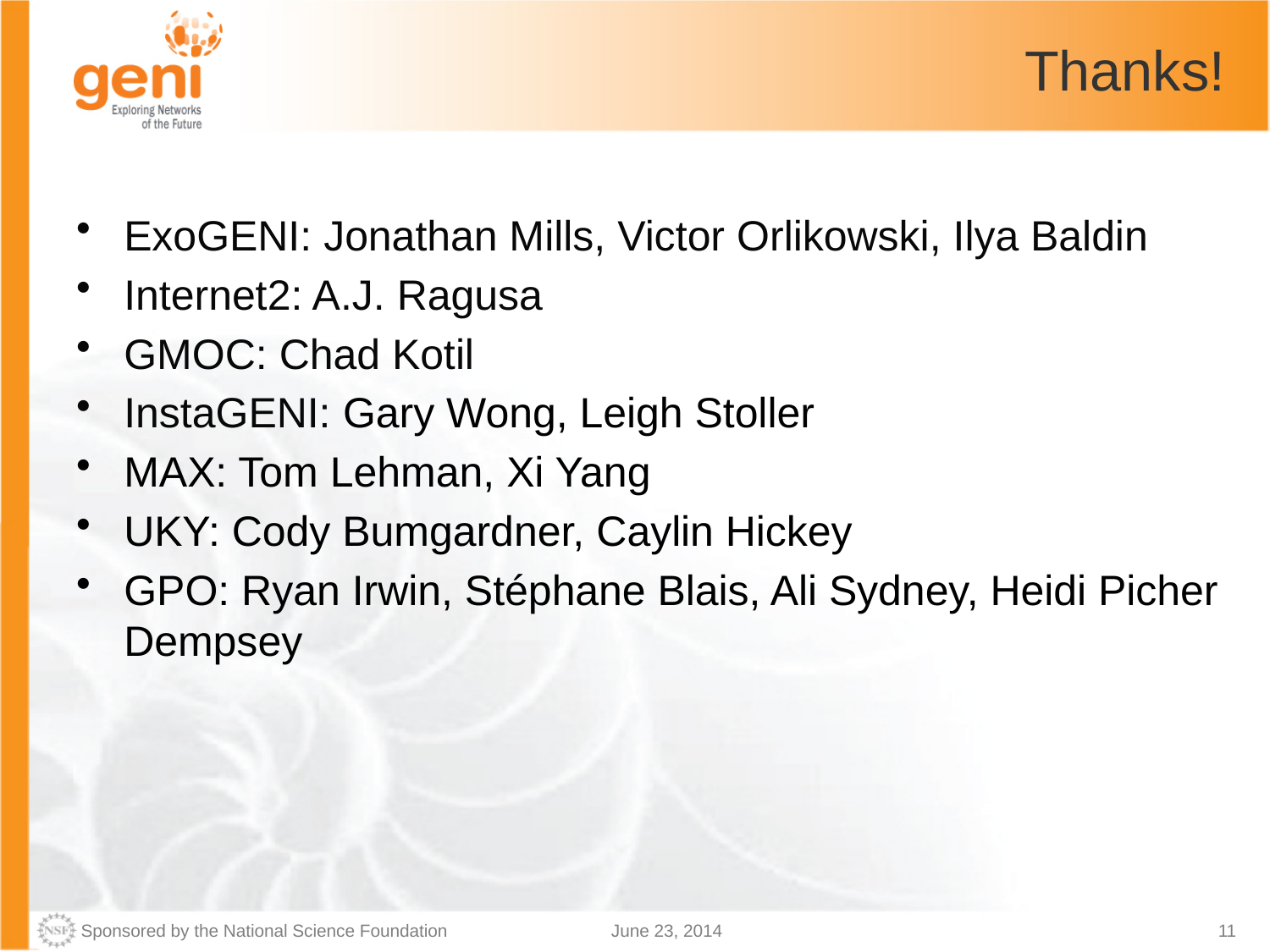

# Thanks!

ExoGENI: Jonathan Mills, Victor Orlikowski, Ilya Baldin
Internet2: A.J. Ragusa
GMOC: Chad Kotil
InstaGENI: Gary Wong, Leigh Stoller
MAX: Tom Lehman, Xi Yang
UKY: Cody Bumgardner, Caylin Hickey
GPO: Ryan Irwin, Stéphane Blais, Ali Sydney, Heidi Picher Dempsey